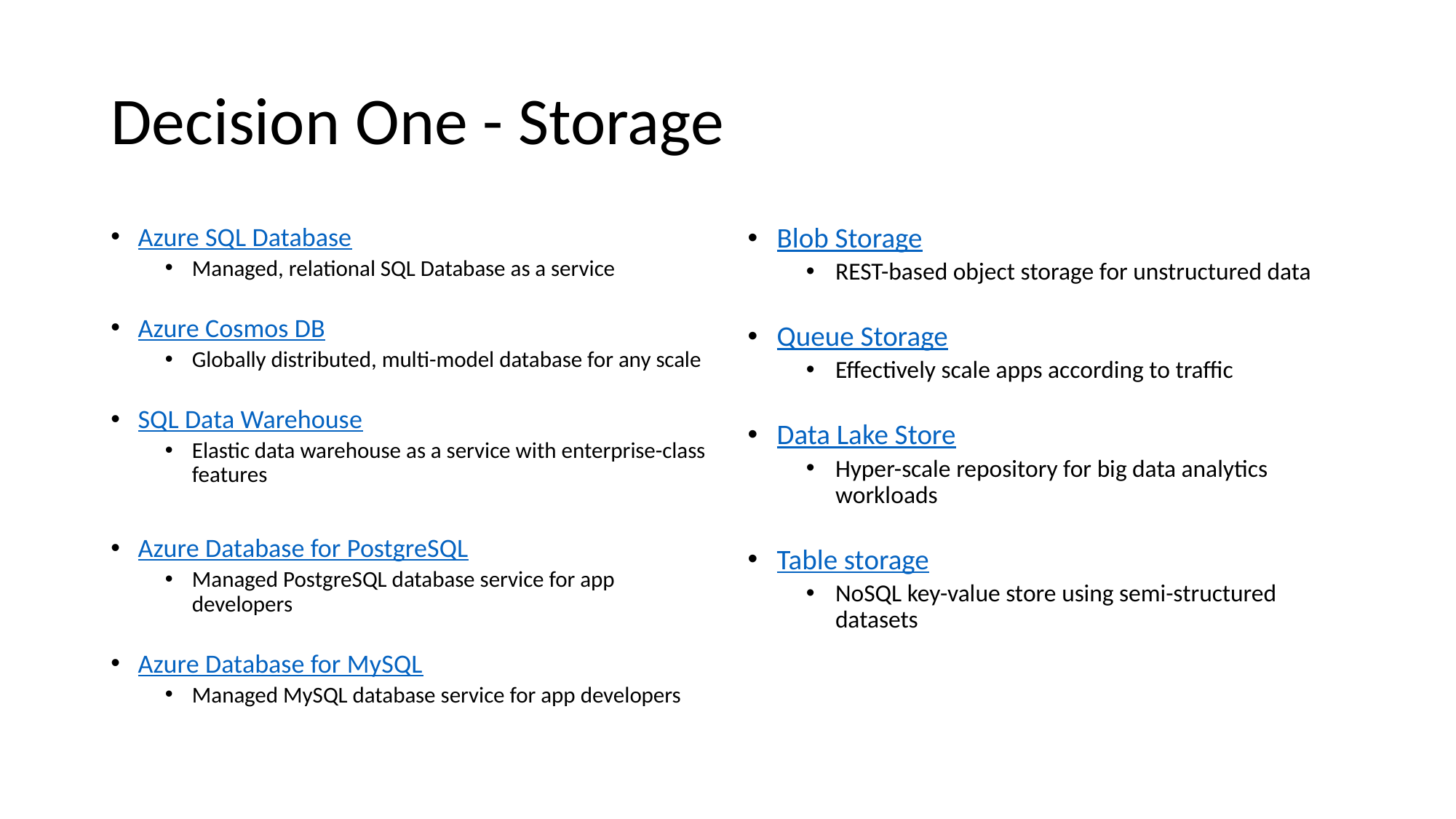

# Decision One - Storage
Azure SQL Database
Managed, relational SQL Database as a service
Azure Cosmos DB
Globally distributed, multi-model database for any scale
SQL Data Warehouse
Elastic data warehouse as a service with enterprise-class features

Azure Database for PostgreSQL
Managed PostgreSQL database service for app developers
Azure Database for MySQL
Managed MySQL database service for app developers

Blob Storage
REST-based object storage for unstructured data
Queue Storage
Effectively scale apps according to traffic
Data Lake Store
Hyper-scale repository for big data analytics workloads
Table storage
NoSQL key-value store using semi-structured datasets